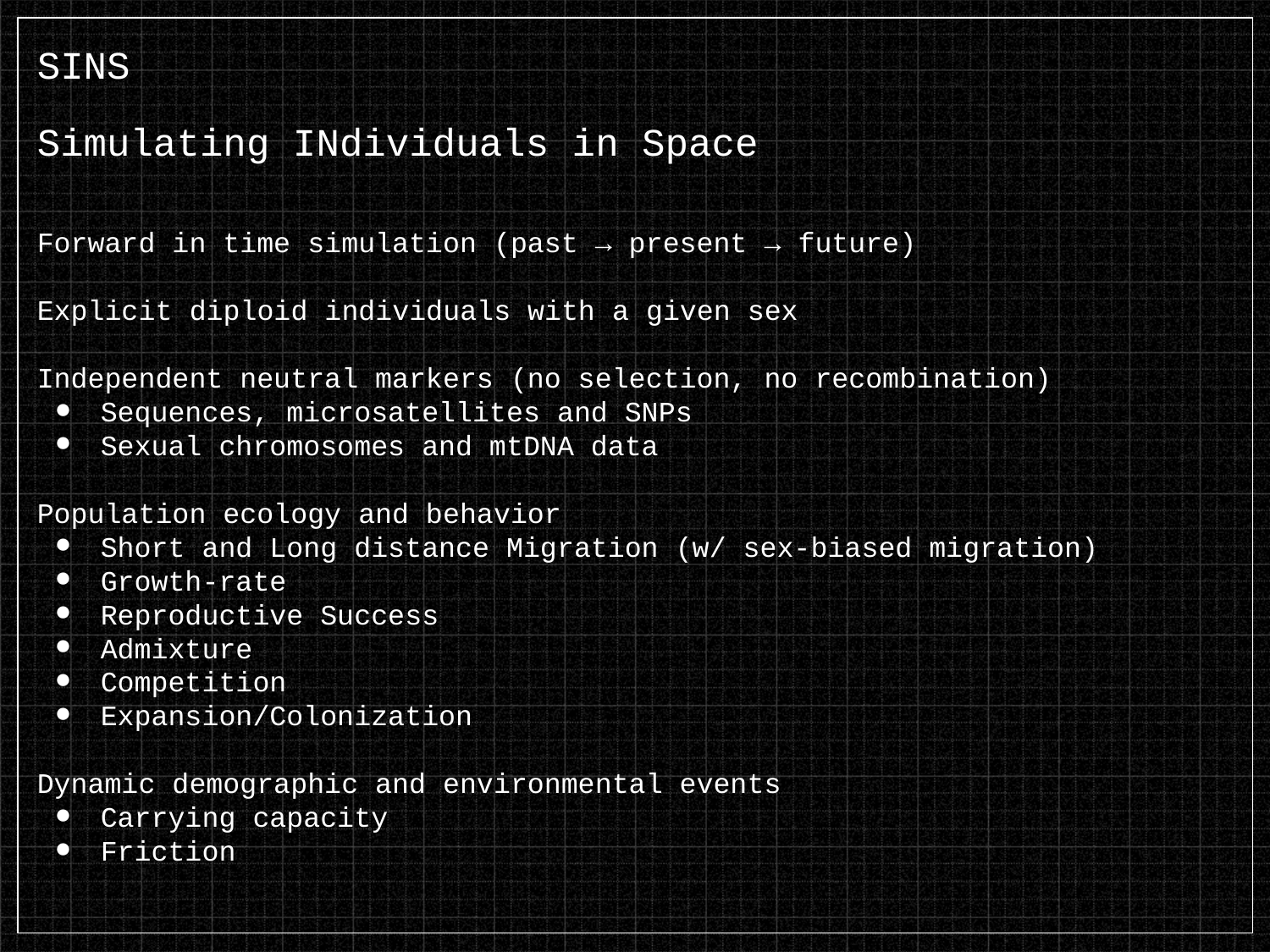

# SINS
Simulating INdividuals in Space
Forward in time simulation (past → present → future)

Explicit diploid individuals with a given sex

Independent neutral markers (no selection, no recombination)
Sequences, microsatellites and SNPs
Sexual chromosomes and mtDNA data

Population ecology and behavior
Short and Long distance Migration (w/ sex-biased migration)
Growth-rate
Reproductive Success
Admixture
Competition
Expansion/Colonization

Dynamic demographic and environmental events
Carrying capacity
Friction